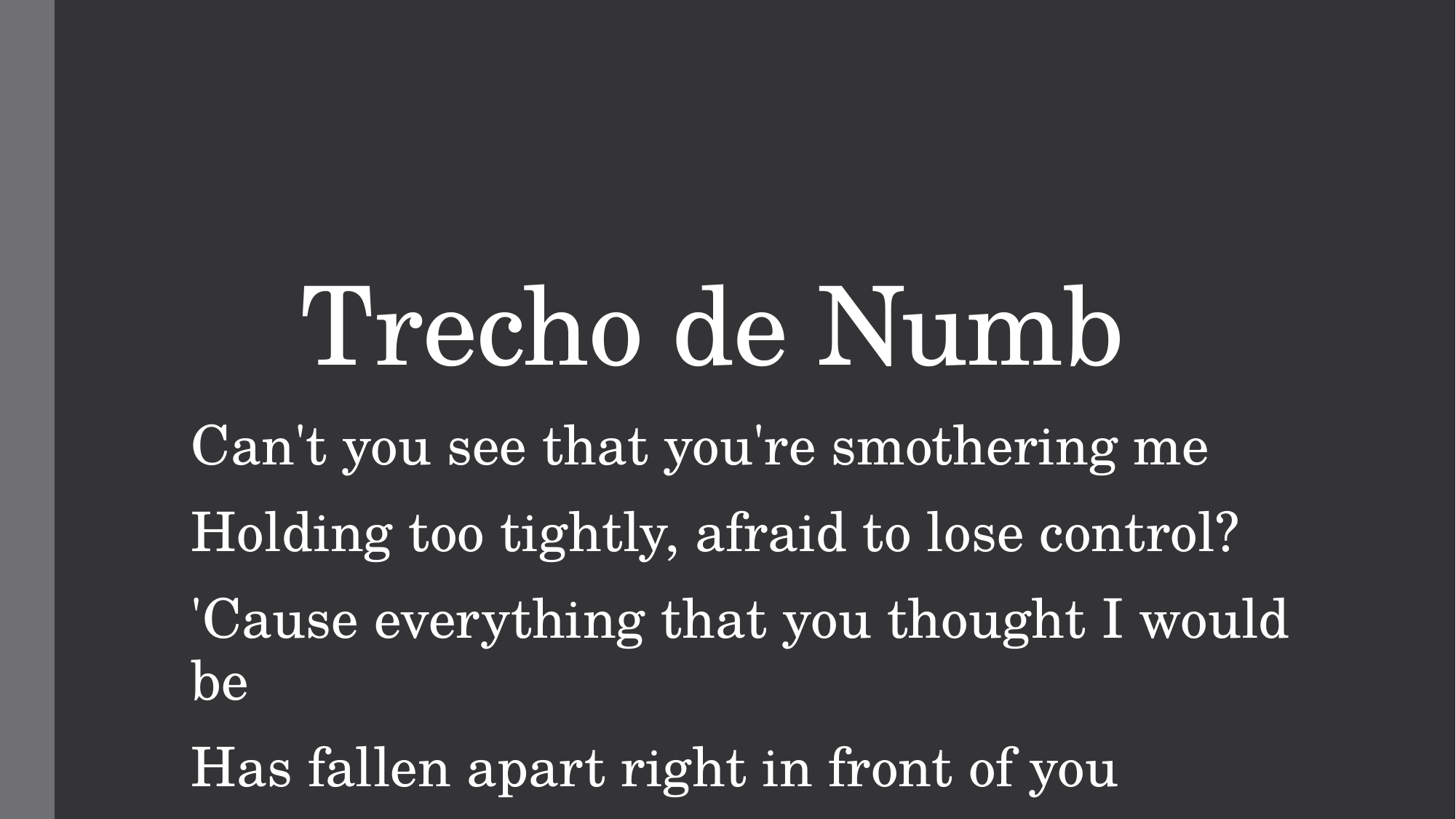

# Trecho de Numb
Can't you see that you're smothering me
Holding too tightly, afraid to lose control?
'Cause everything that you thought I would be
Has fallen apart right in front of you